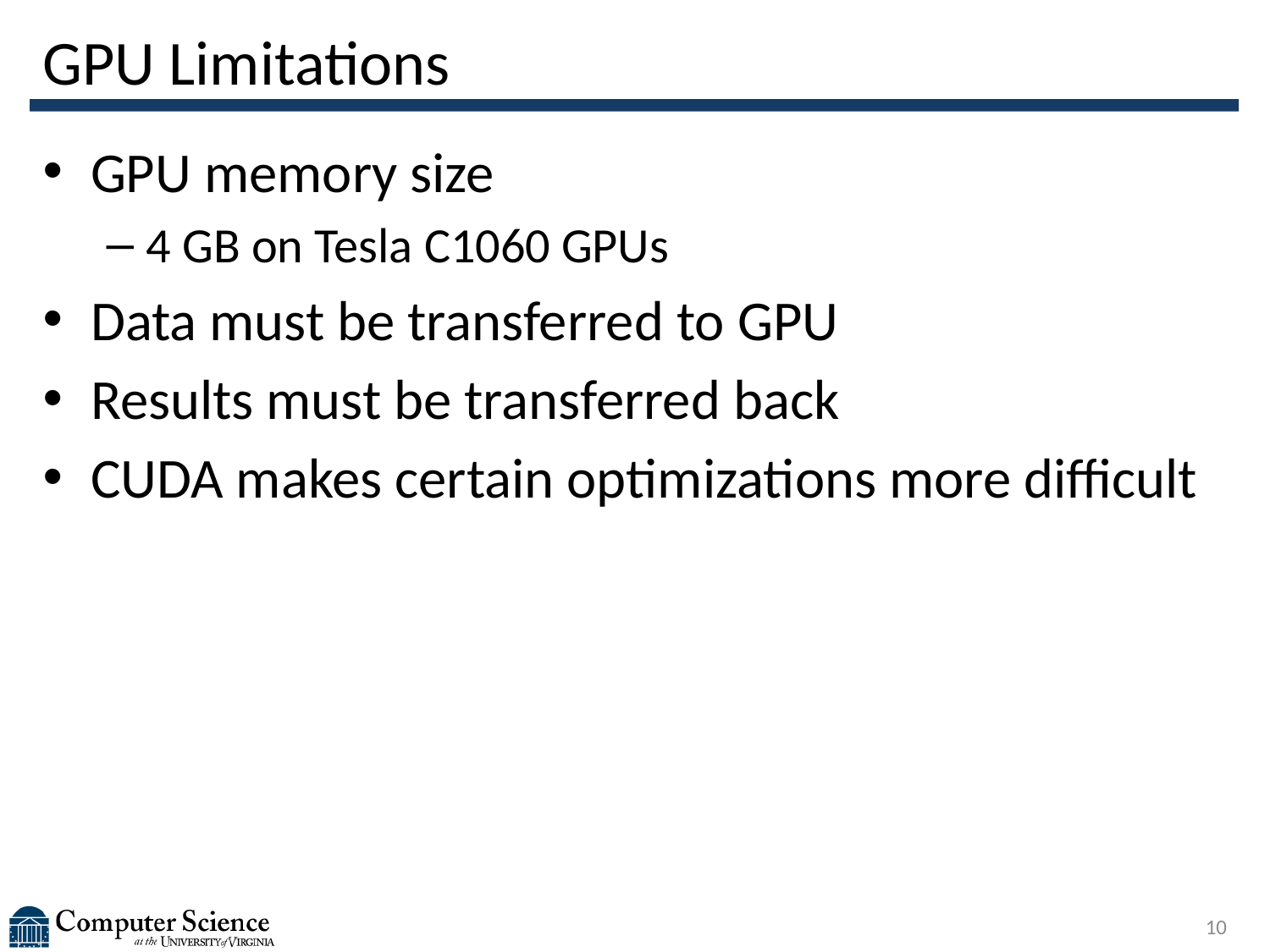

# GPU Limitations
GPU memory size
4 GB on Tesla C1060 GPUs
Data must be transferred to GPU
Results must be transferred back
CUDA makes certain optimizations more difficult

10